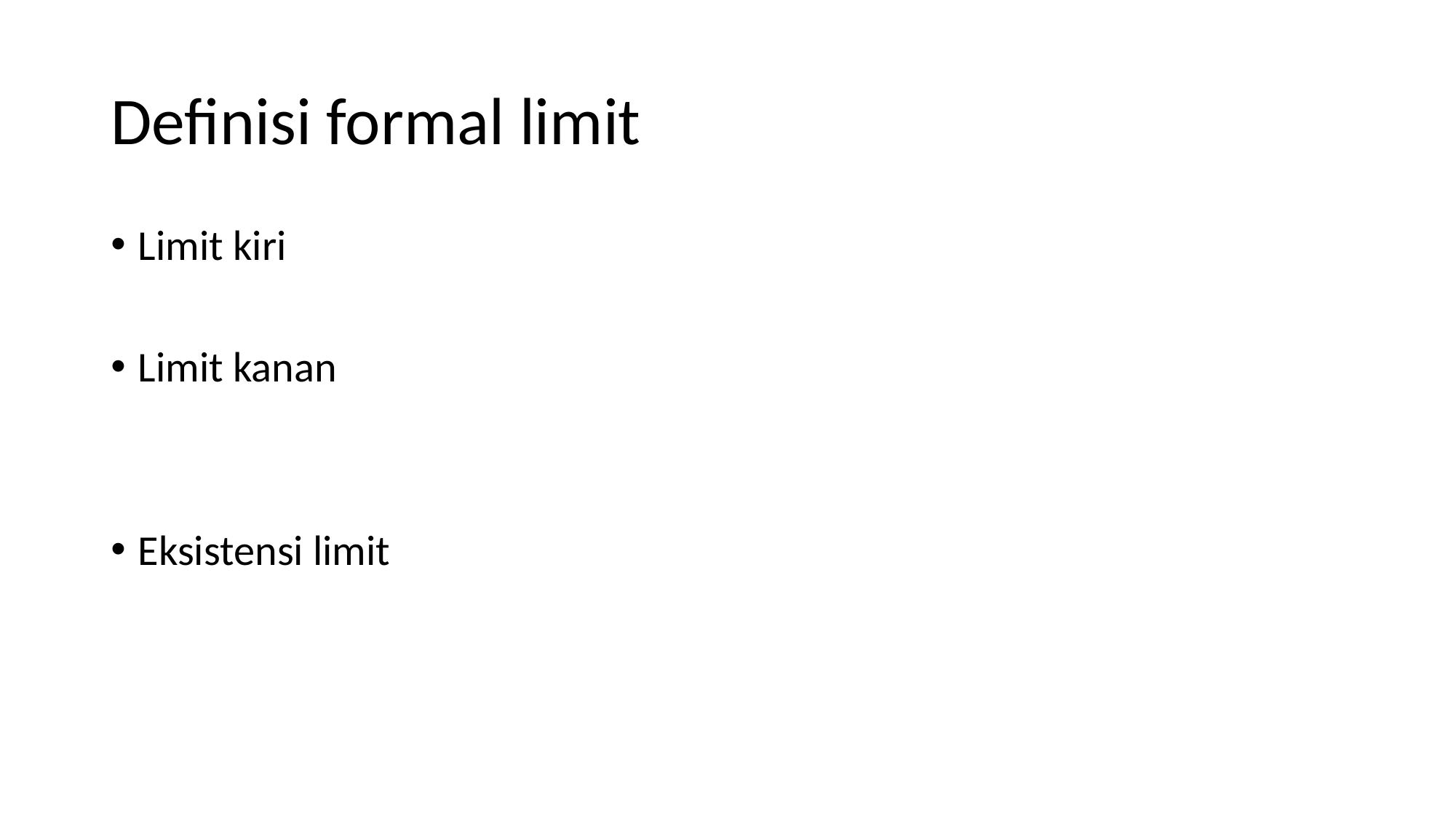

# Definisi formal limit
Limit kiri

Limit kanan

Eksistensi limit